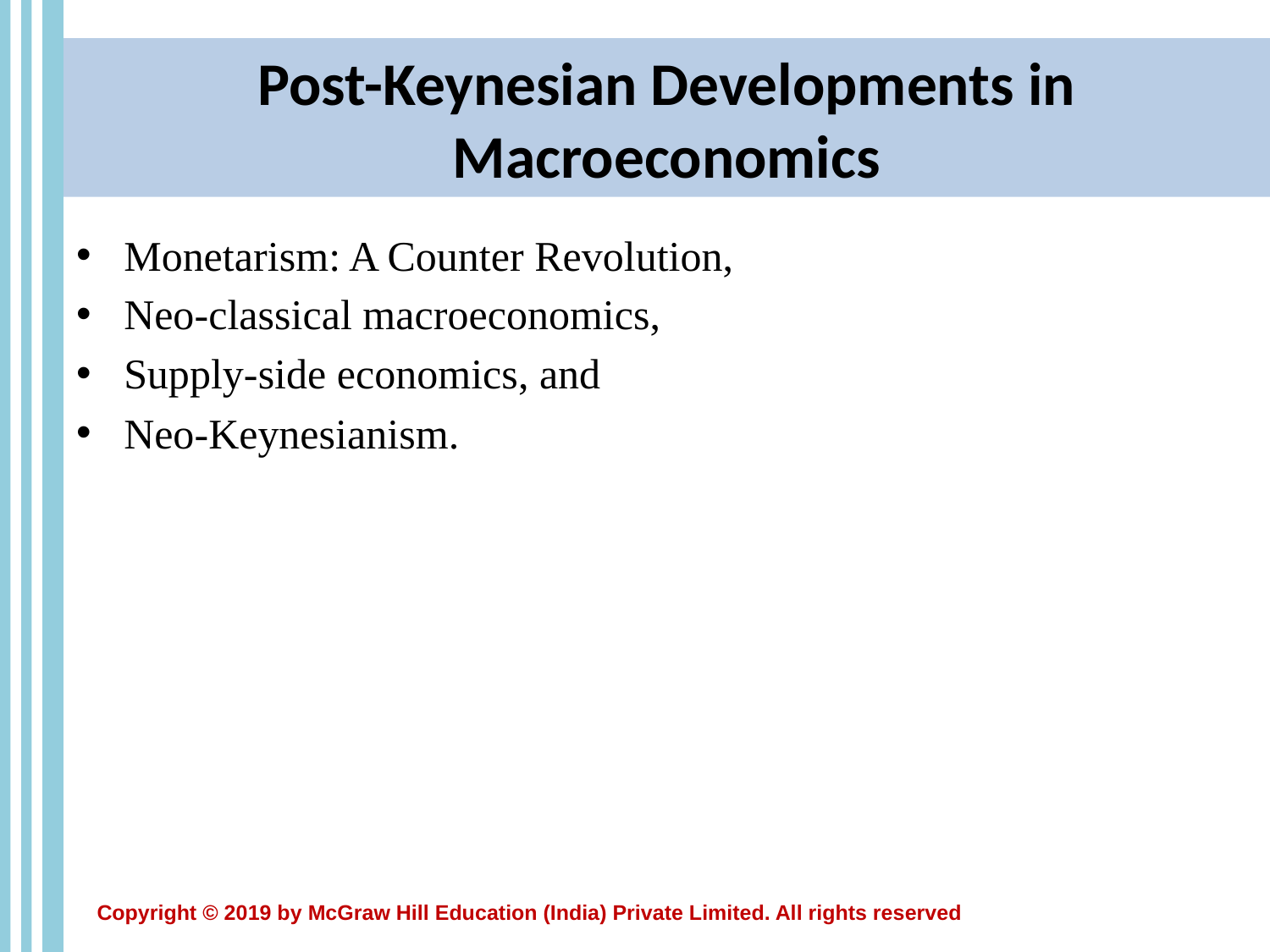

# Post-Keynesian Developments in Macroeconomics
Monetarism: A Counter Revolution,
Neo-classical macroeconomics,
Supply-side economics, and
Neo-Keynesianism.